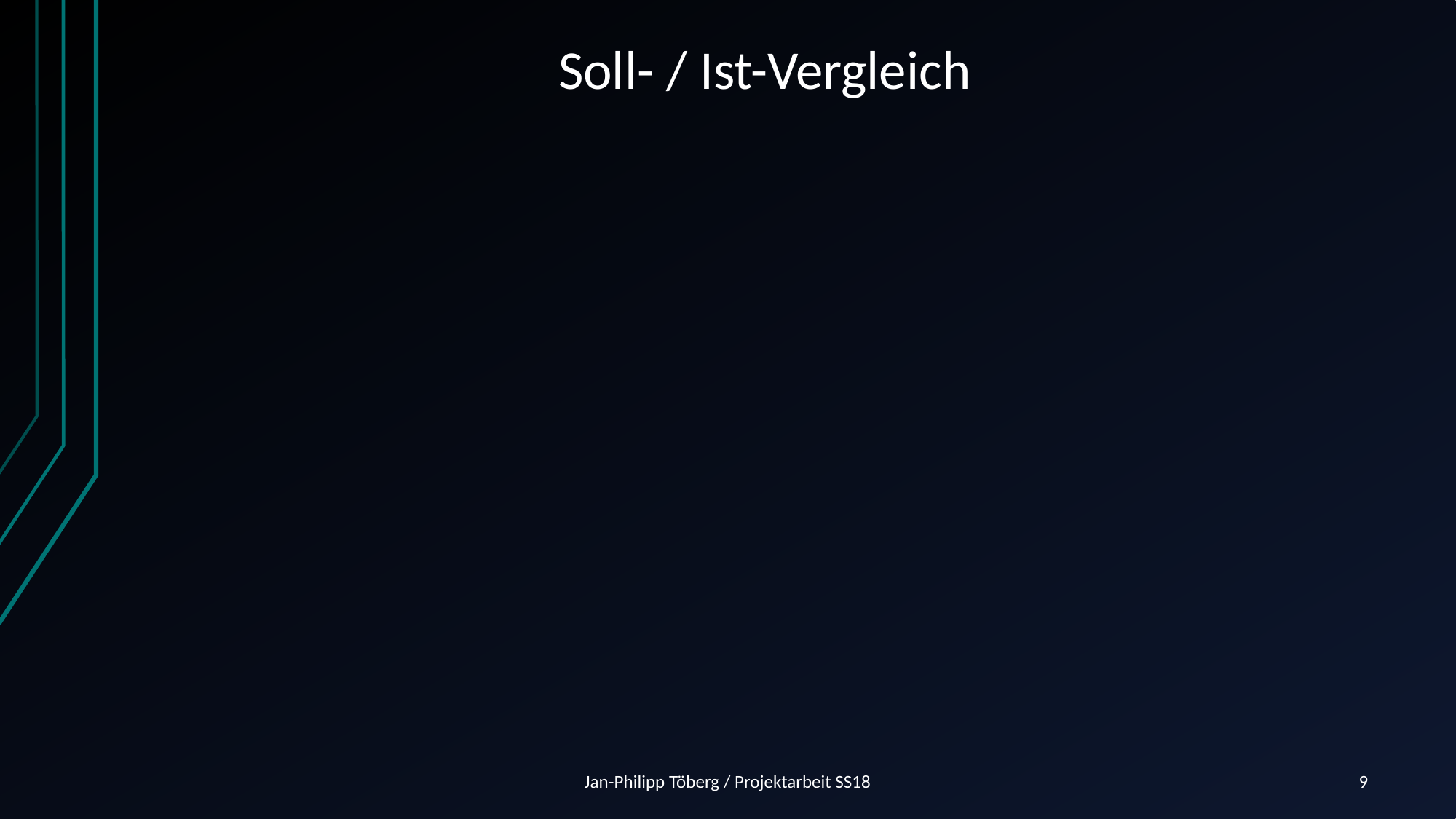

# Soll- / Ist-Vergleich

Jan-Philipp Töberg / Projektarbeit SS18
9